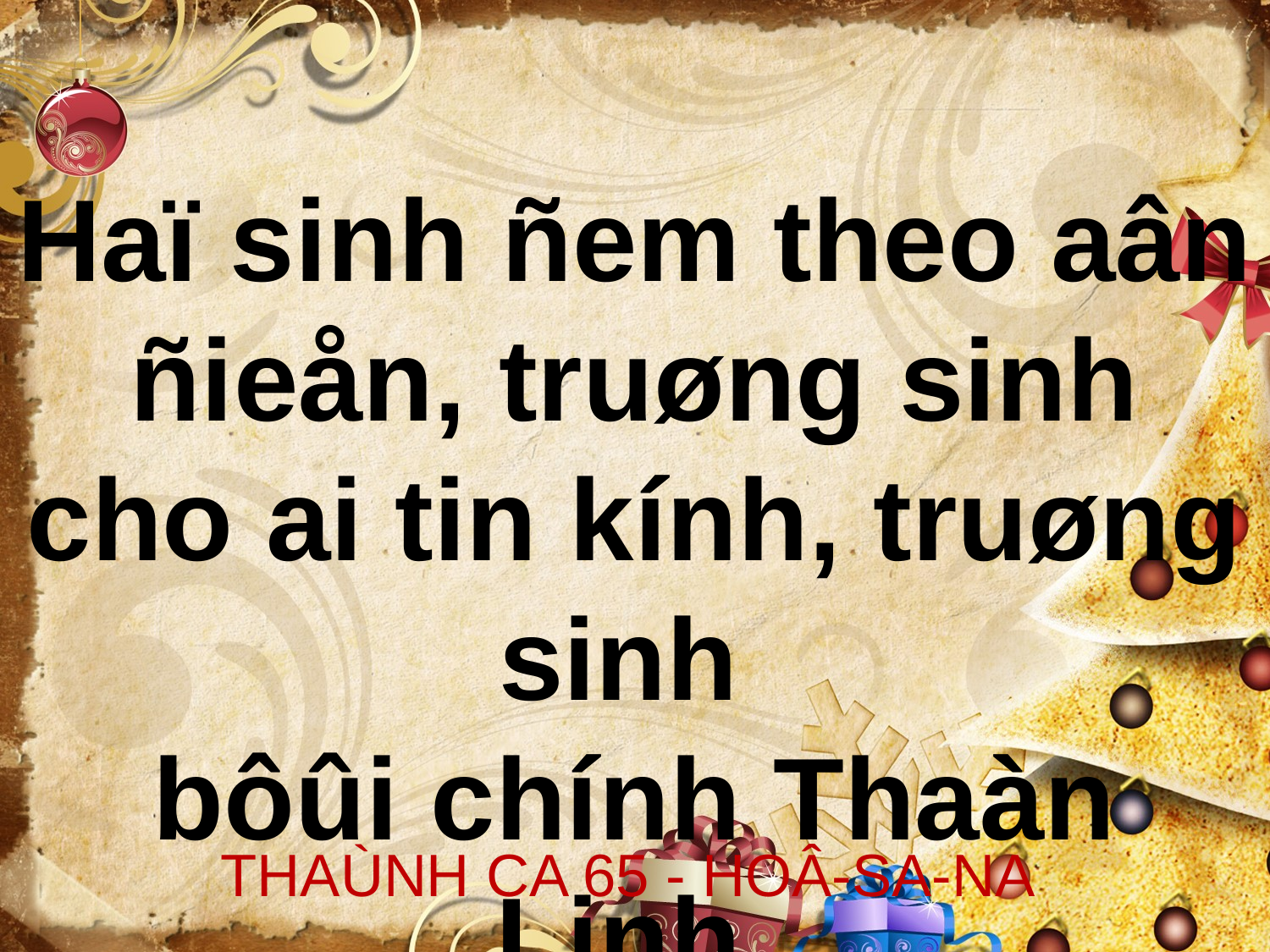

Haï sinh ñem theo aân ñieån, truøng sinh cho ai tin kính, truøng sinh
bôûi chính Thaàn Linh.
THAÙNH CA 65 - HOÂ-SA-NA